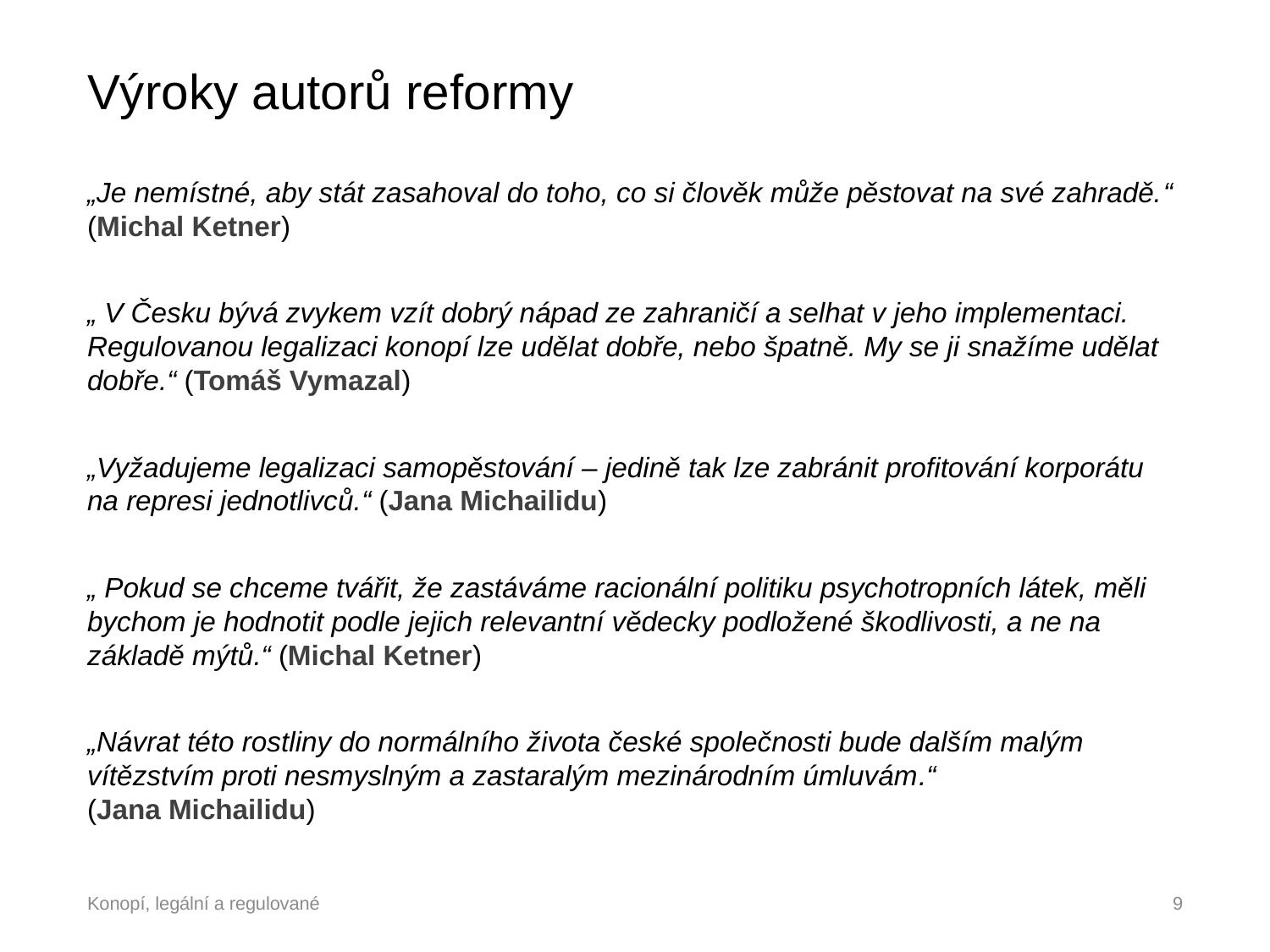

# Výroky autorů reformy
„Je nemístné, aby stát zasahoval do toho, co si člověk může pěstovat na své zahradě.“
(Michal Ketner)
„ V Česku bývá zvykem vzít dobrý nápad ze zahraničí a selhat v jeho implementaci. Regulovanou legalizaci konopí lze udělat dobře, nebo špatně. My se ji snažíme udělat dobře.“ (Tomáš Vymazal)
„Vyžadujeme legalizaci samopěstování – jedině tak lze zabránit profitování korporátu na represi jednotlivců.“ (Jana Michailidu)
„ Pokud se chceme tvářit, že zastáváme racionální politiku psychotropních látek, měli bychom je hodnotit podle jejich relevantní vědecky podložené škodlivosti, a ne na základě mýtů.“ (Michal Ketner)
„Návrat této rostliny do normálního života české společnosti bude dalším malým vítězstvím proti nesmyslným a zastaralým mezinárodním úmluvám.“
(Jana Michailidu)

Konopí, legální a regulované
9